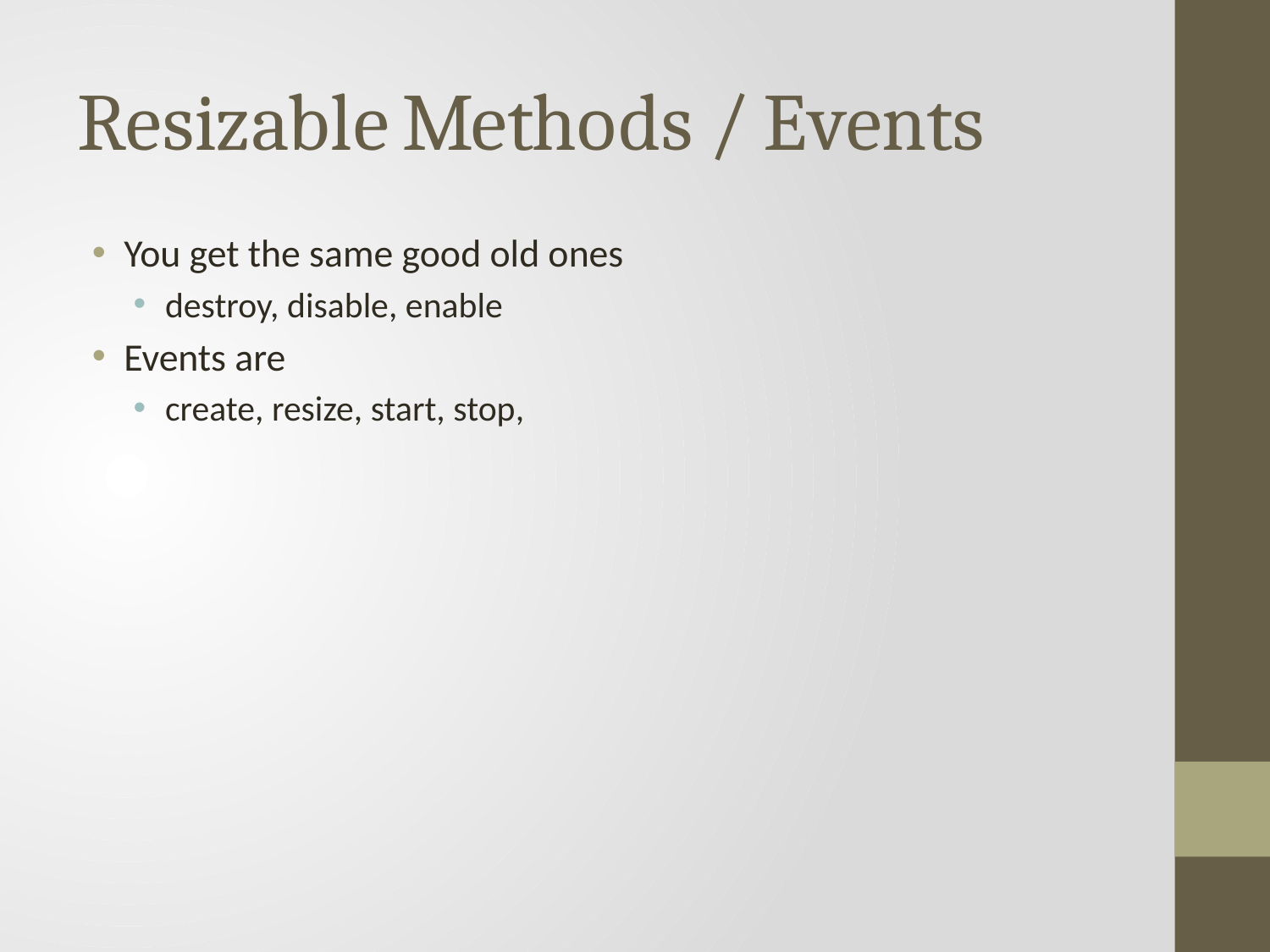

# Resizable Methods / Events
You get the same good old ones
destroy, disable, enable
Events are
create, resize, start, stop,